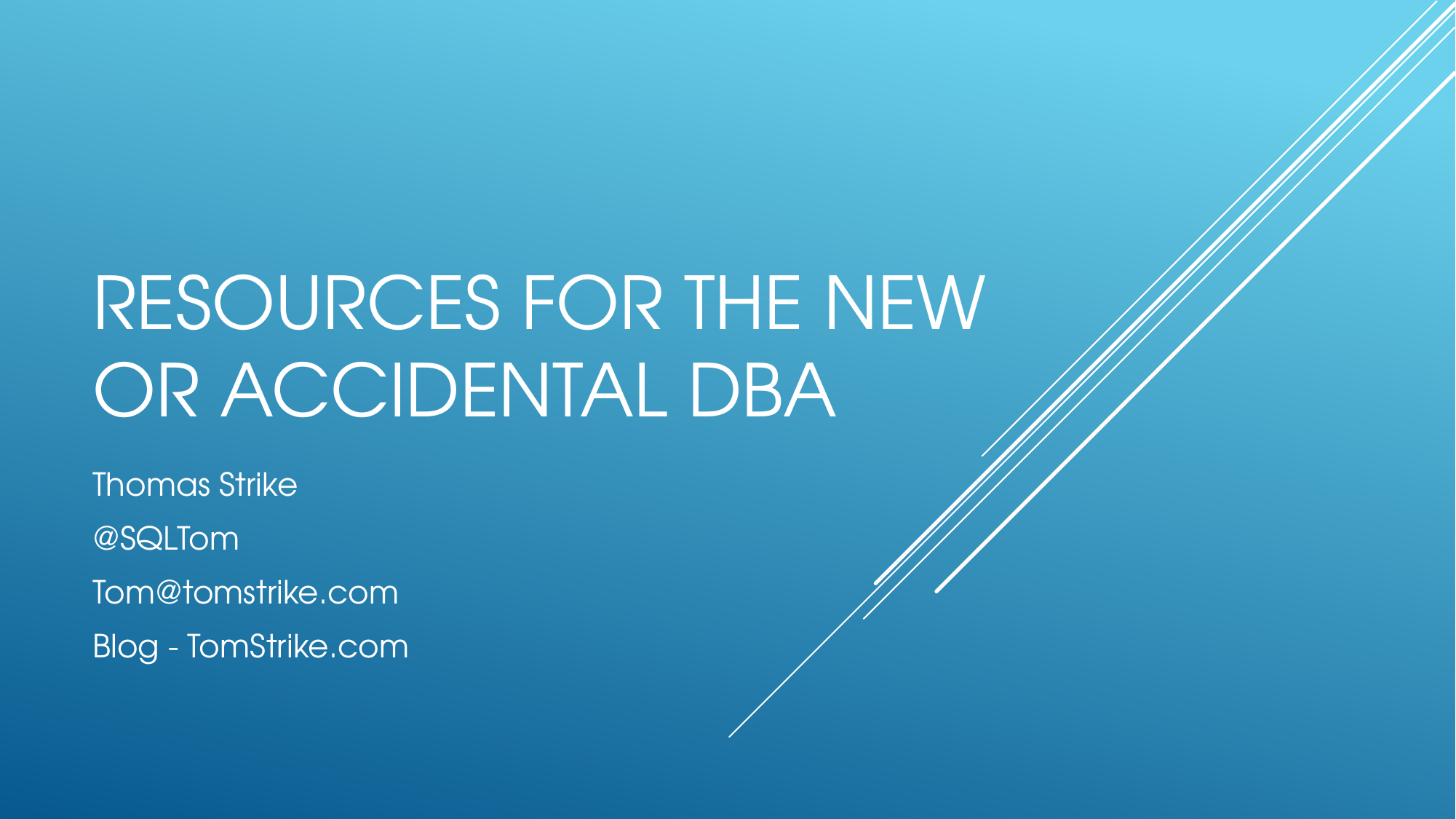

# Resources for the new or accidental dba
Thomas Strike
@SQLTom
Tom@tomstrike.com
Blog - TomStrike.com